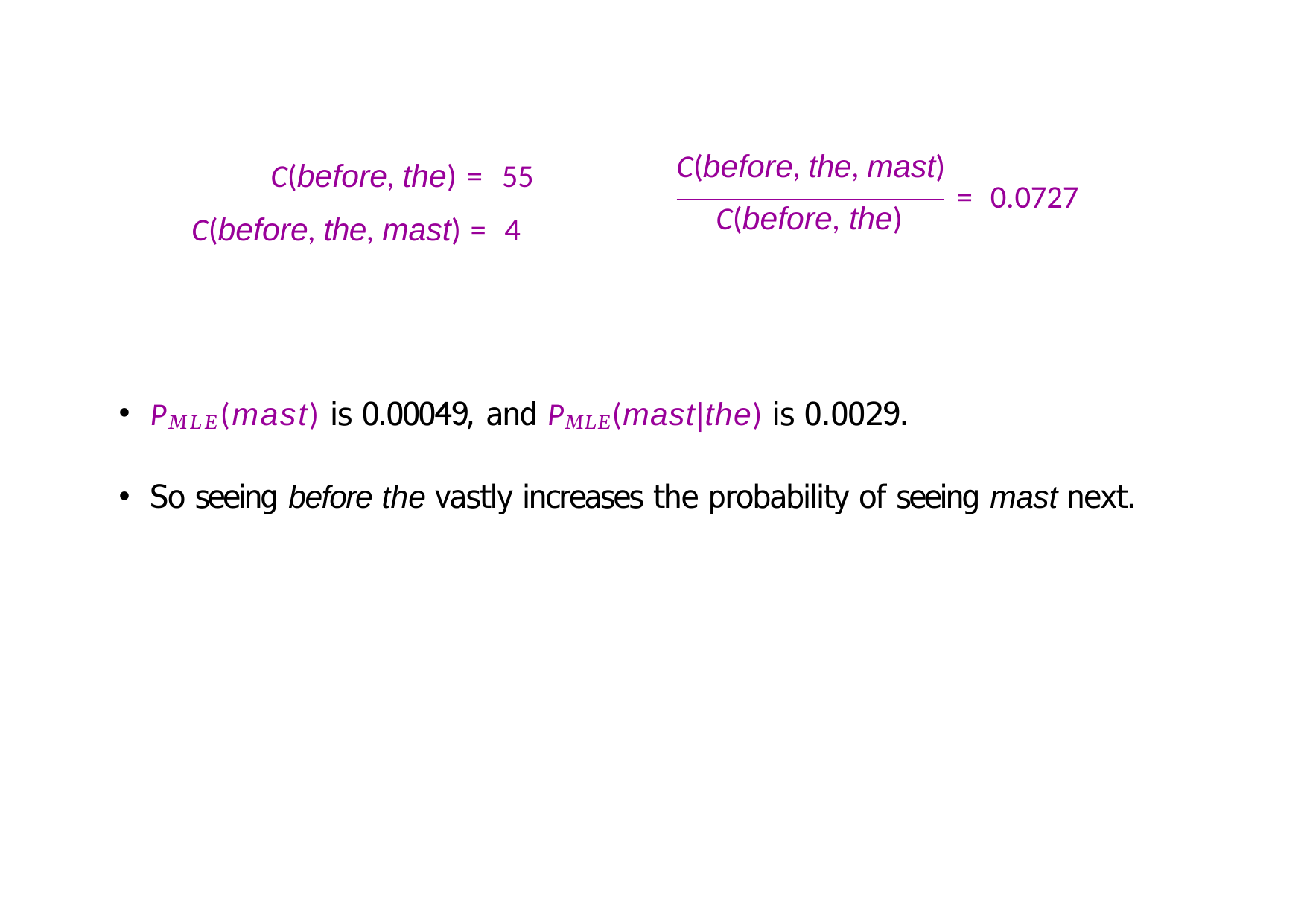

#
C(before, the) = 55
C(before, the, mast) = 4
C(before, the, mast)
= 0.0727
C(before, the)

PMLE(mast) is 0.00049, and PMLE(mast|the) is 0.0029.

So seeing before the vastly increases the probability of seeing mast next.